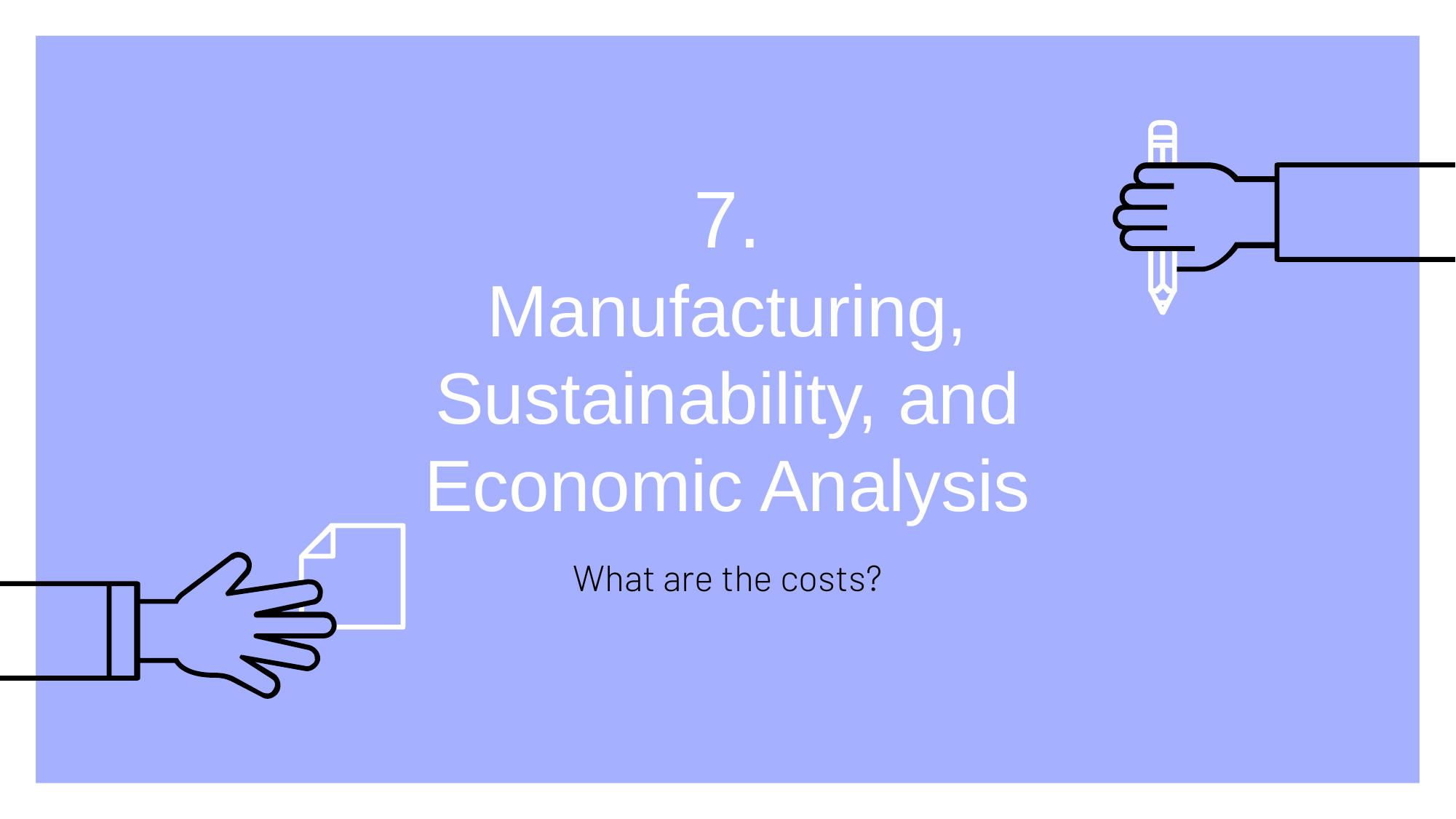

# 7. Manufacturing, Sustainability, and Economic Analysis
What are the costs?